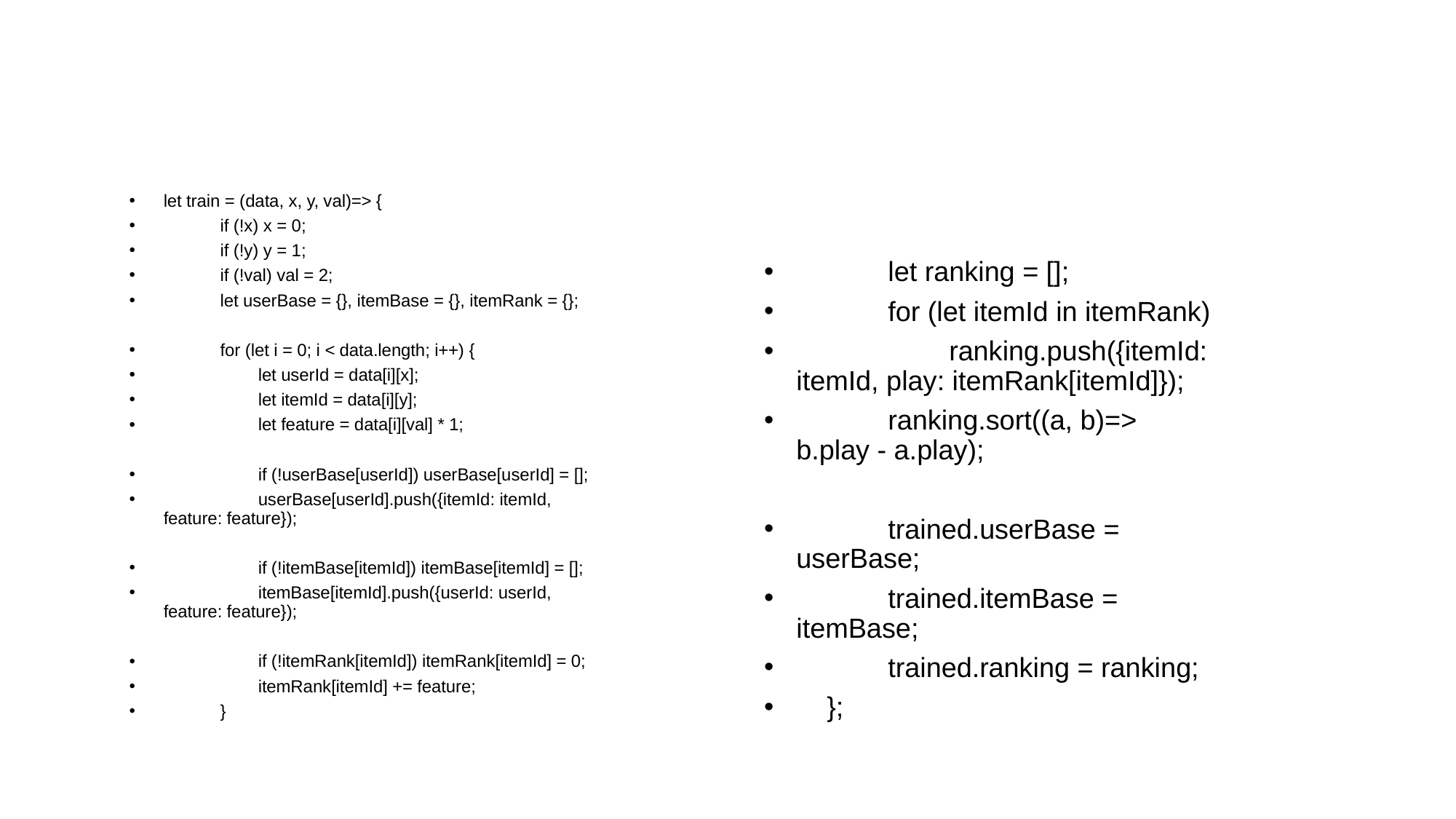

#
let train = (data, x, y, val)=> {
            if (!x) x = 0;
            if (!y) y = 1;
            if (!val) val = 2;
            let userBase = {}, itemBase = {}, itemRank = {};

            for (let i = 0; i < data.length; i++) {
                    let userId = data[i][x];
                    let itemId = data[i][y];
                    let feature = data[i][val] * 1;

                    if (!userBase[userId]) userBase[userId] = [];
                    userBase[userId].push({itemId: itemId, feature: feature});

                    if (!itemBase[itemId]) itemBase[itemId] = [];
                    itemBase[itemId].push({userId: userId, feature: feature});

                    if (!itemRank[itemId]) itemRank[itemId] = 0;
                    itemRank[itemId] += feature;
            }

            let ranking = [];
            for (let itemId in itemRank)
                    ranking.push({itemId: itemId, play: itemRank[itemId]});
            ranking.sort((a, b)=> b.play - a.play);

            trained.userBase = userBase;
            trained.itemBase = itemBase;
            trained.ranking = ranking;
    };